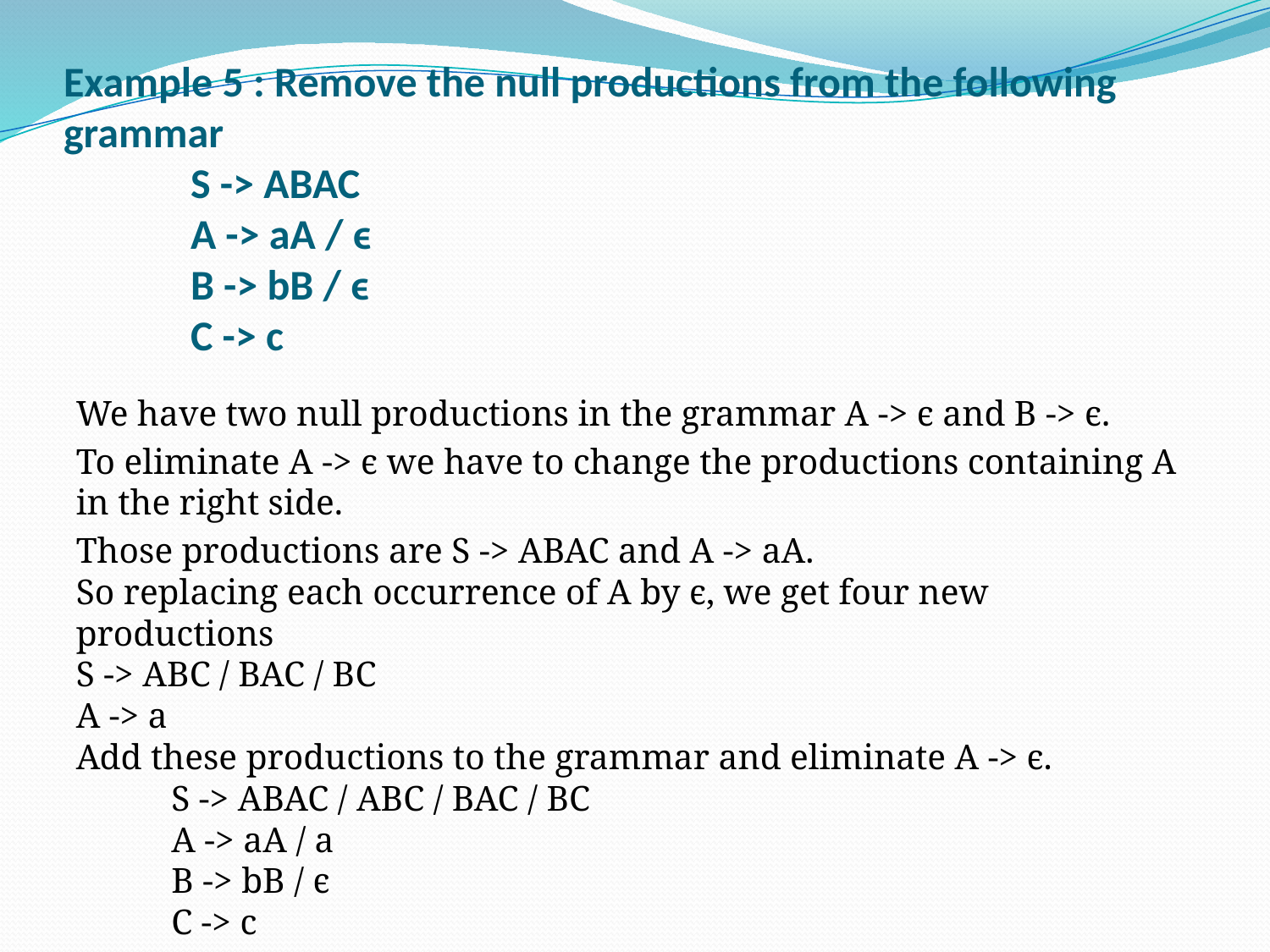

# Example 5 : Remove the null productions from the following grammar S -> ABAC A -> aA / ϵ B -> bB / ϵ C -> c
We have two null productions in the grammar A -> ϵ and B -> ϵ.
To eliminate A -> ϵ we have to change the productions containing A in the right side.
Those productions are S -> ABAC and A -> aA.
So replacing each occurrence of A by ϵ, we get four new productions
S -> ABC / BAC / BC
A -> a
Add these productions to the grammar and eliminate A -> ϵ.
	S -> ABAC / ABC / BAC / BC
	A -> aA / a
	B -> bB / ϵ
	C -> c